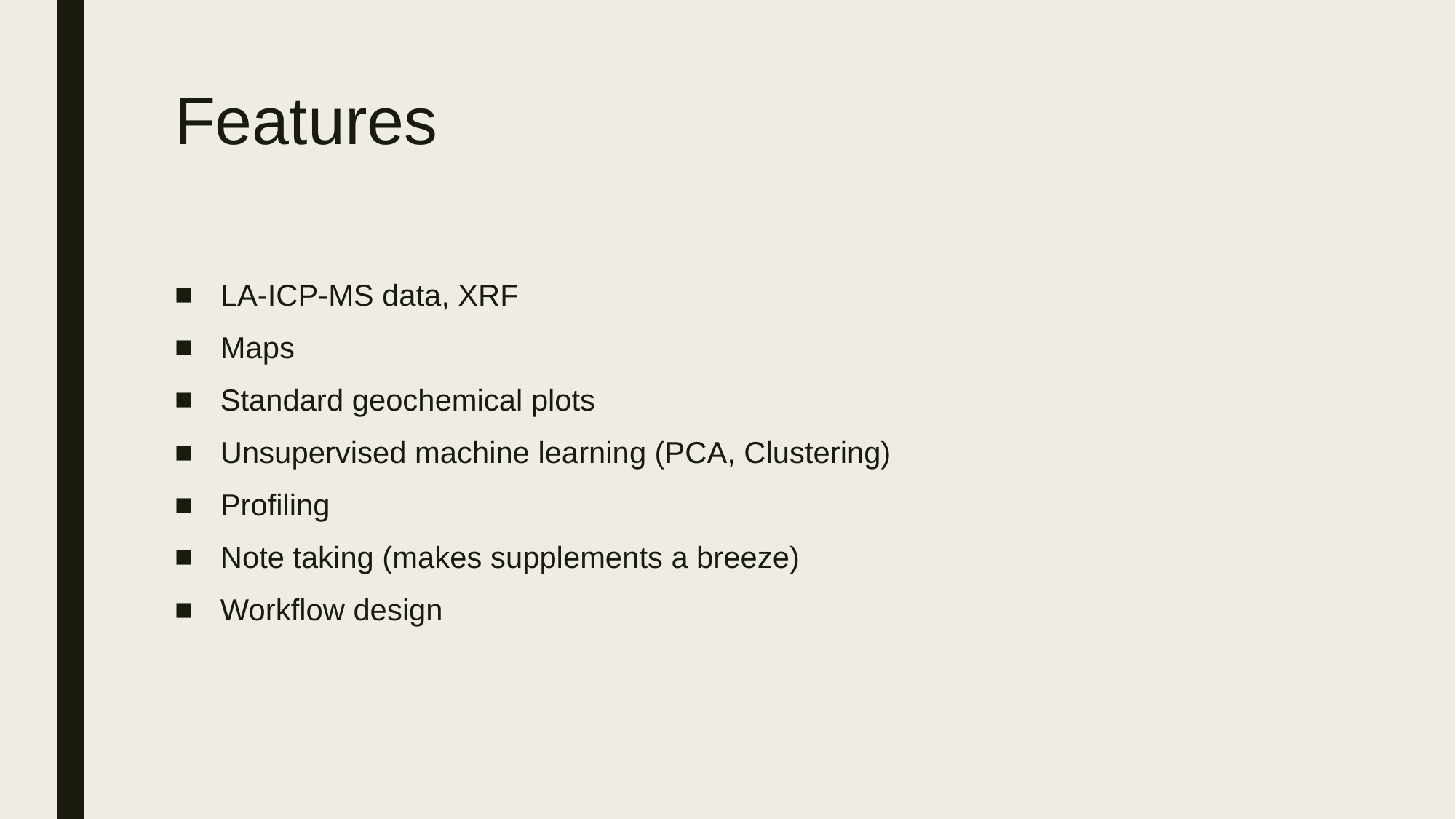

# Features
LA-ICP-MS data, XRF
Maps
Standard geochemical plots
Unsupervised machine learning (PCA, Clustering)
Profiling
Note taking (makes supplements a breeze)
Workflow design